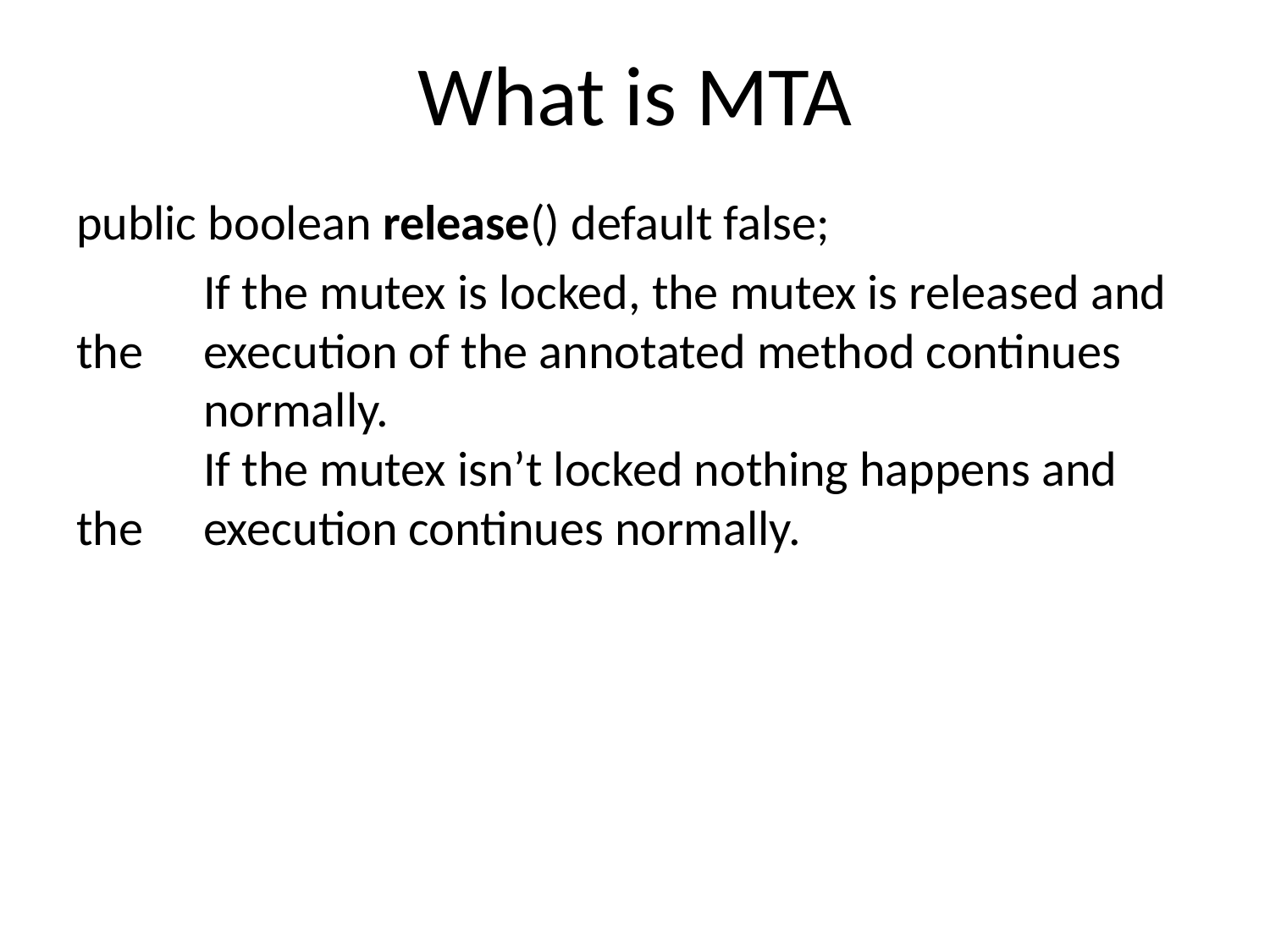

# What is MTA
public boolean release() default false;
	If the mutex is locked, the mutex is released and the 	execution of the annotated method continues 	normally.
	If the mutex isn’t locked nothing happens and the 	execution continues normally.